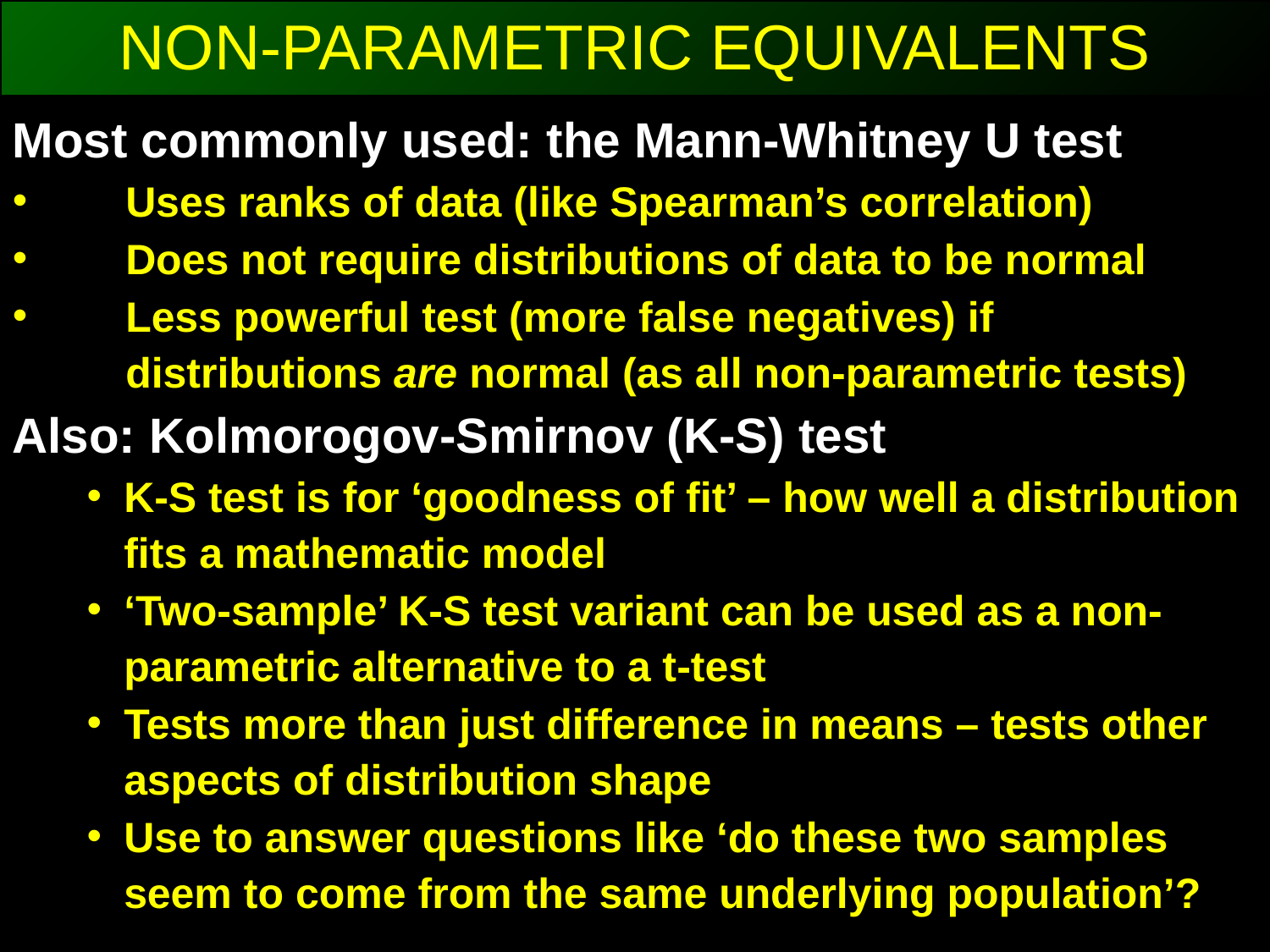

NON-PARAMETRIC EQUIVALENTS
Most commonly used: the Mann-Whitney U test
Uses ranks of data (like Spearman’s correlation)
Does not require distributions of data to be normal
Less powerful test (more false negatives) if distributions are normal (as all non-parametric tests)
Also: Kolmorogov-Smirnov (K-S) test
K-S test is for ‘goodness of fit’ – how well a distribution fits a mathematic model
‘Two-sample’ K-S test variant can be used as a non-parametric alternative to a t-test
Tests more than just difference in means – tests other aspects of distribution shape
Use to answer questions like ‘do these two samples seem to come from the same underlying population’?